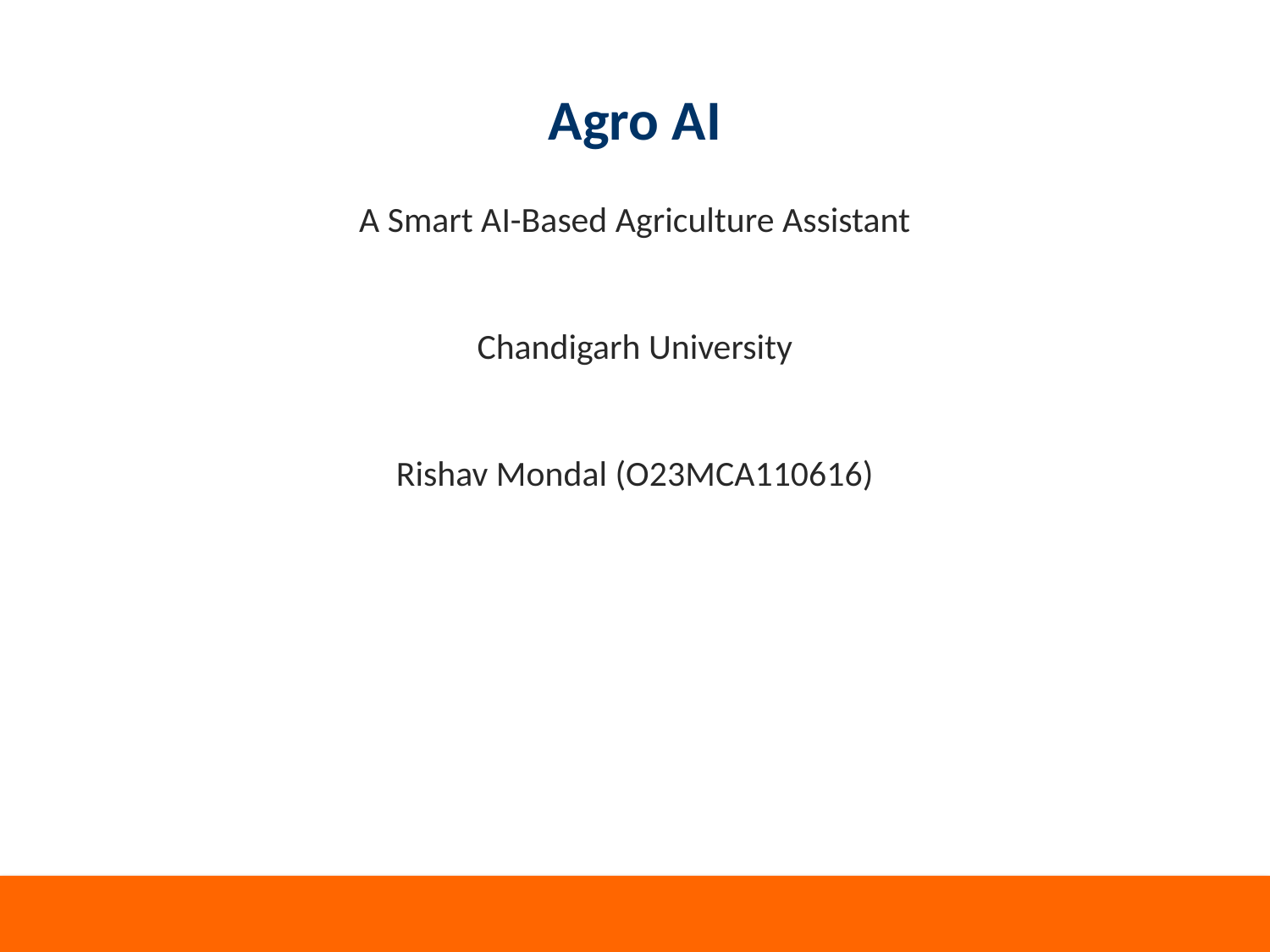

# Agro AI
A Smart AI-Based Agriculture Assistant

Chandigarh University

Rishav Mondal (O23MCA110616)